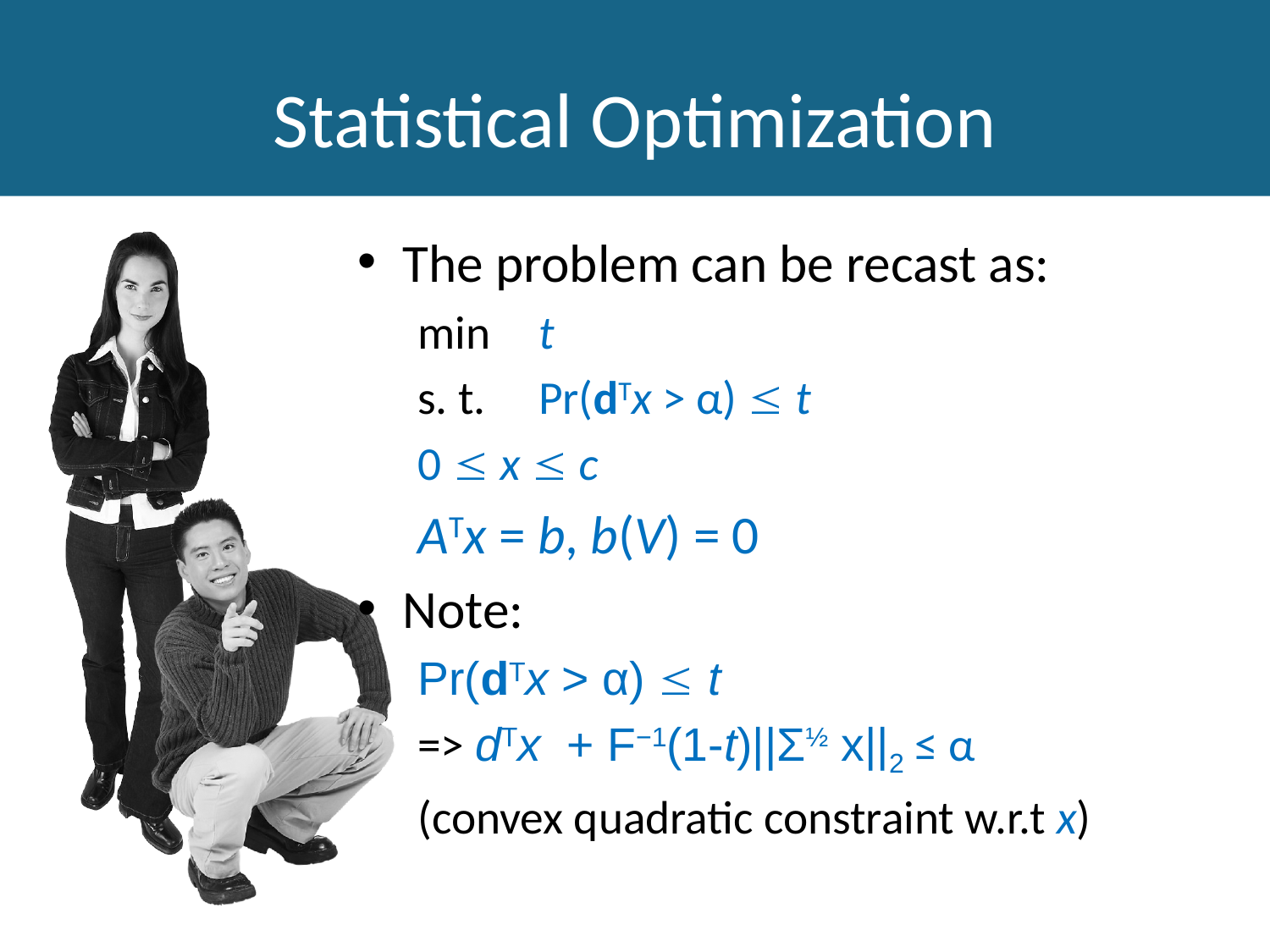

# Statistical Optimization
The problem can be recast as:
	min	t
	s. t.	Pr(dTx > α) ≤ t
		0 ≤ x ≤ c
		ATx = b, b(V) = 0
Note:
	Pr(dTx > α) ≤ t
=> dTx  + F−1(1-t)||Σ½ x||2 ≤ α
(convex quadratic constraint w.r.t x)